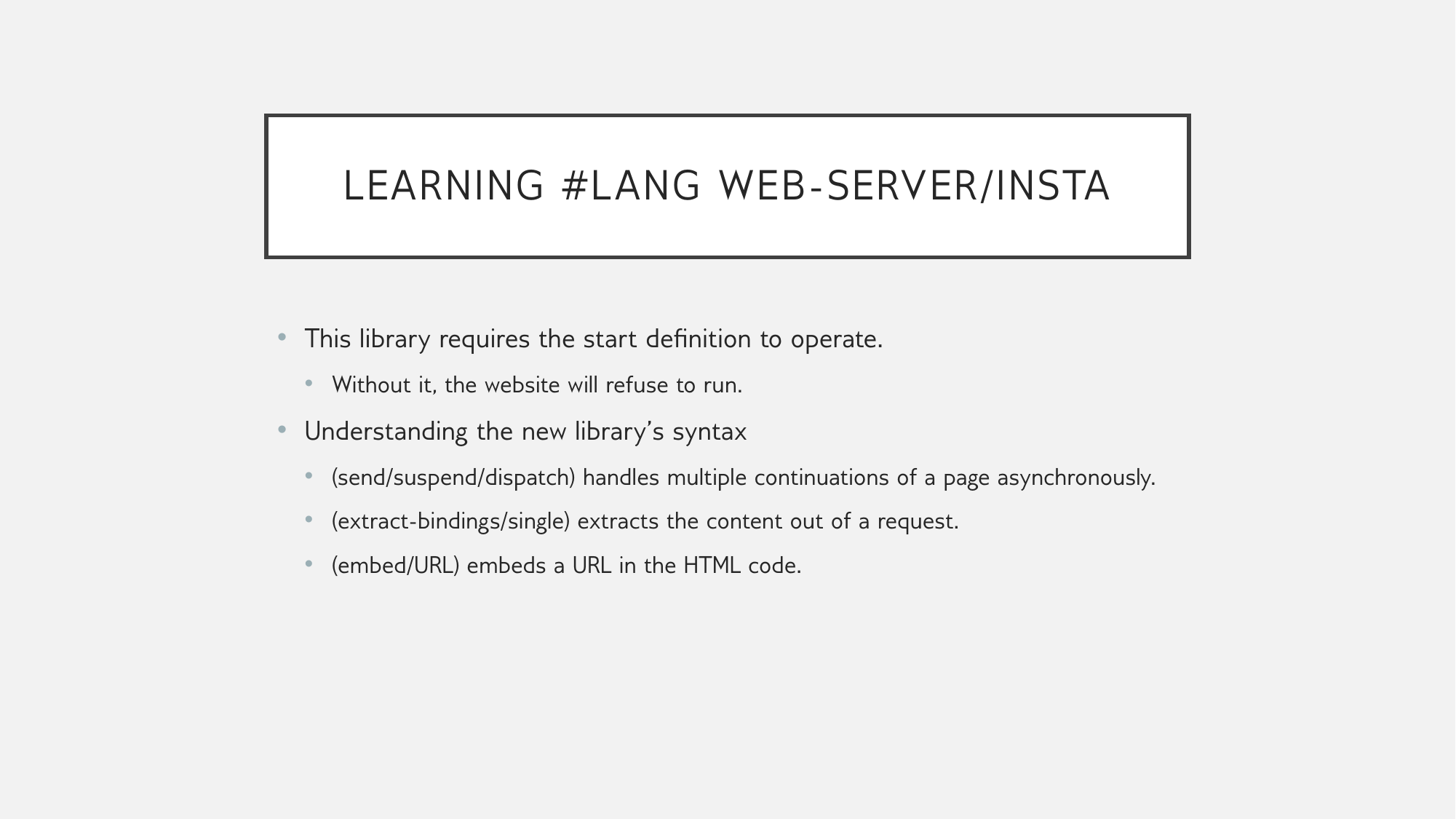

# Learning #lang web-server/insta
This library requires the start definition to operate.
Without it, the website will refuse to run.
Understanding the new library’s syntax
(send/suspend/dispatch) handles multiple continuations of a page asynchronously.
(extract-bindings/single) extracts the content out of a request.
(embed/URL) embeds a URL in the HTML code.